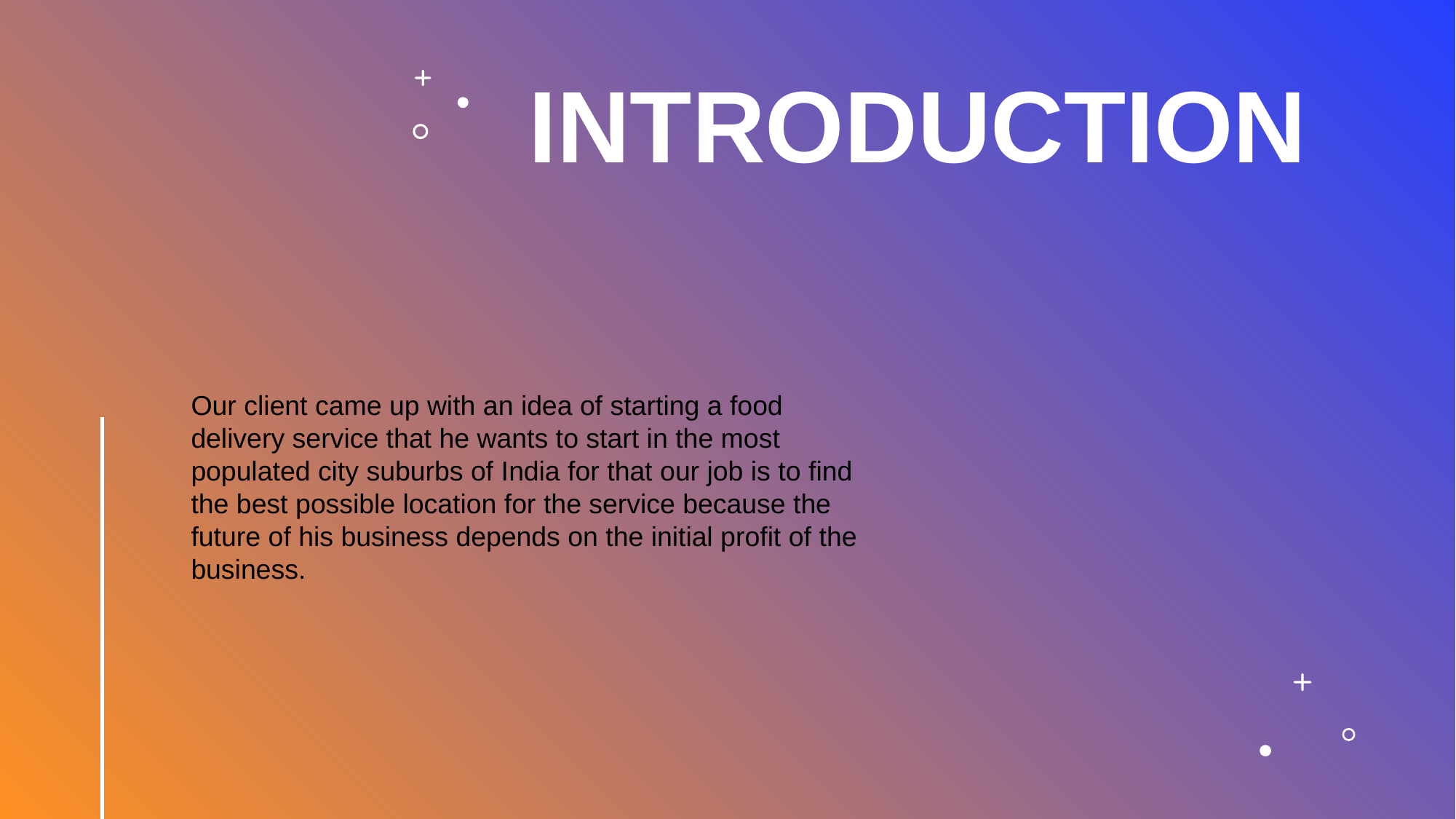

# INTRODUCTION

Our client came up with an idea of starting a food delivery service that he wants to start in the most populated city suburbs of India for that our job is to find the best possible location for the service because the future of his business depends on the initial profit of the business.